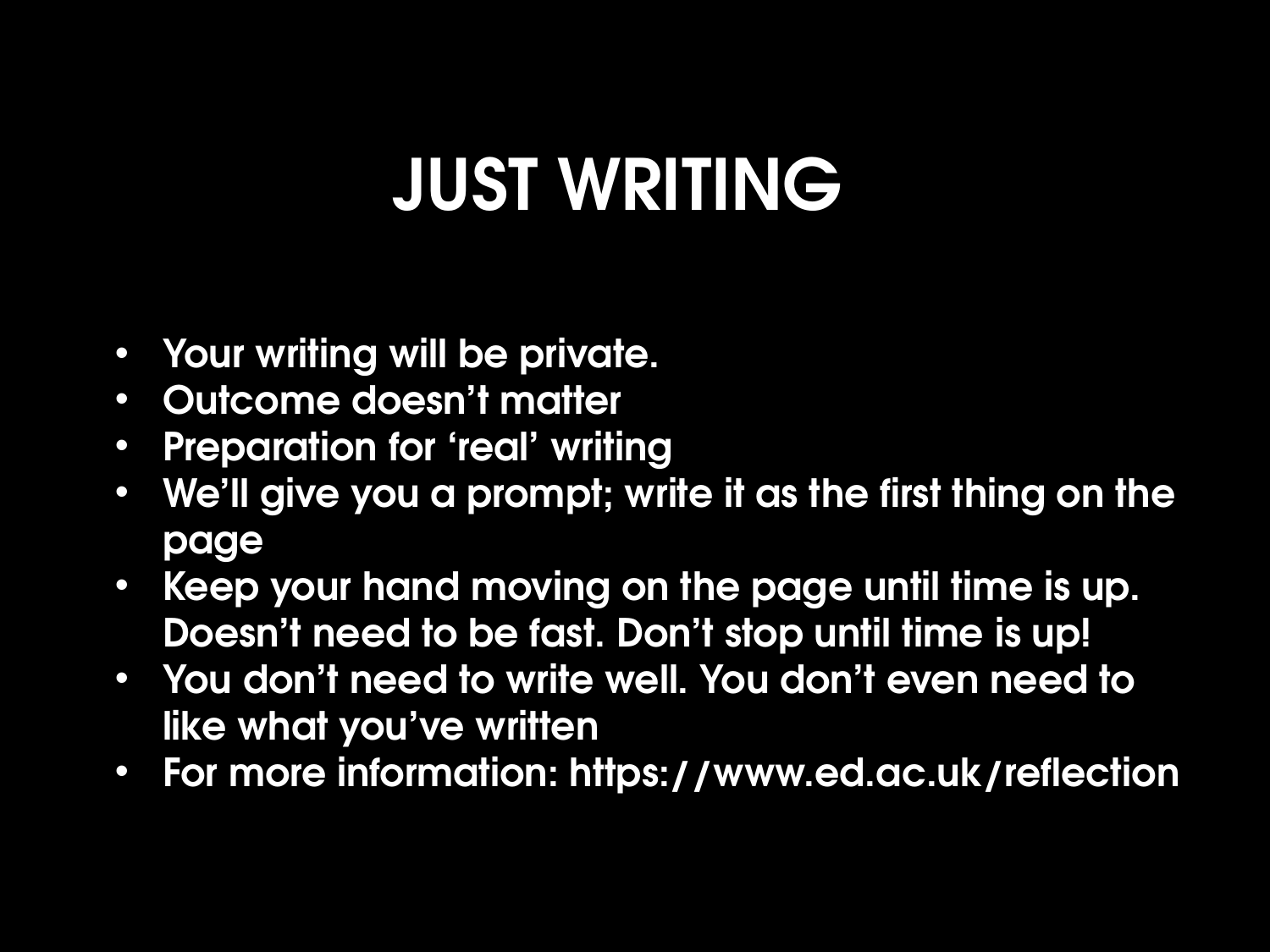

# Just writing
Your writing will be private.
Outcome doesn’t matter
Preparation for ‘real’ writing
We’ll give you a prompt; write it as the first thing on the page
Keep your hand moving on the page until time is up. Doesn’t need to be fast. Don’t stop until time is up!
You don’t need to write well. You don’t even need to like what you’ve written
For more information: https://www.ed.ac.uk/reflection